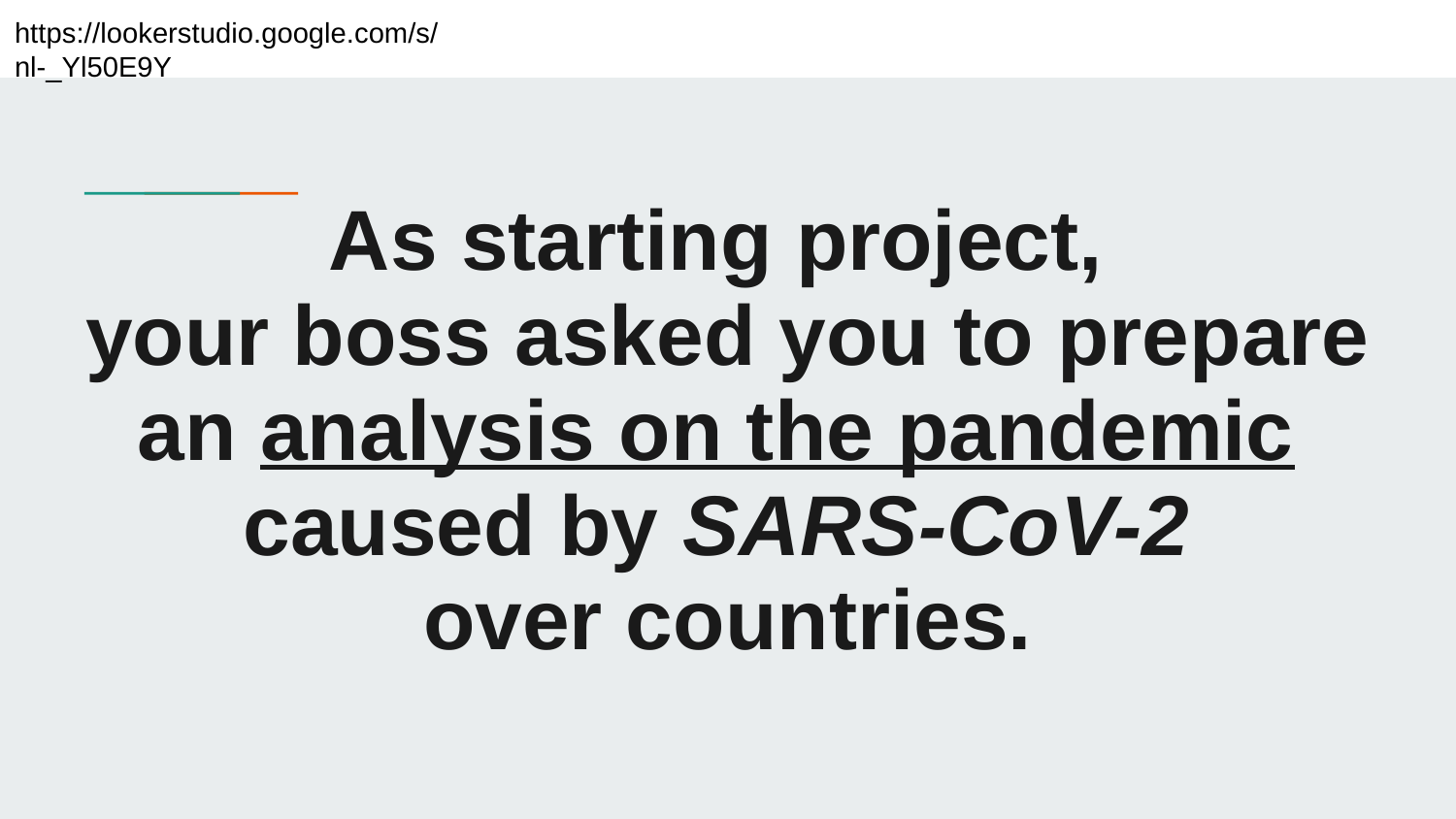

https://lookerstudio.google.com/s/nl-_Yl50E9Y
# As starting project,
your boss asked you to prepare an analysis on the pandemic
caused by SARS-CoV-2
over countries.